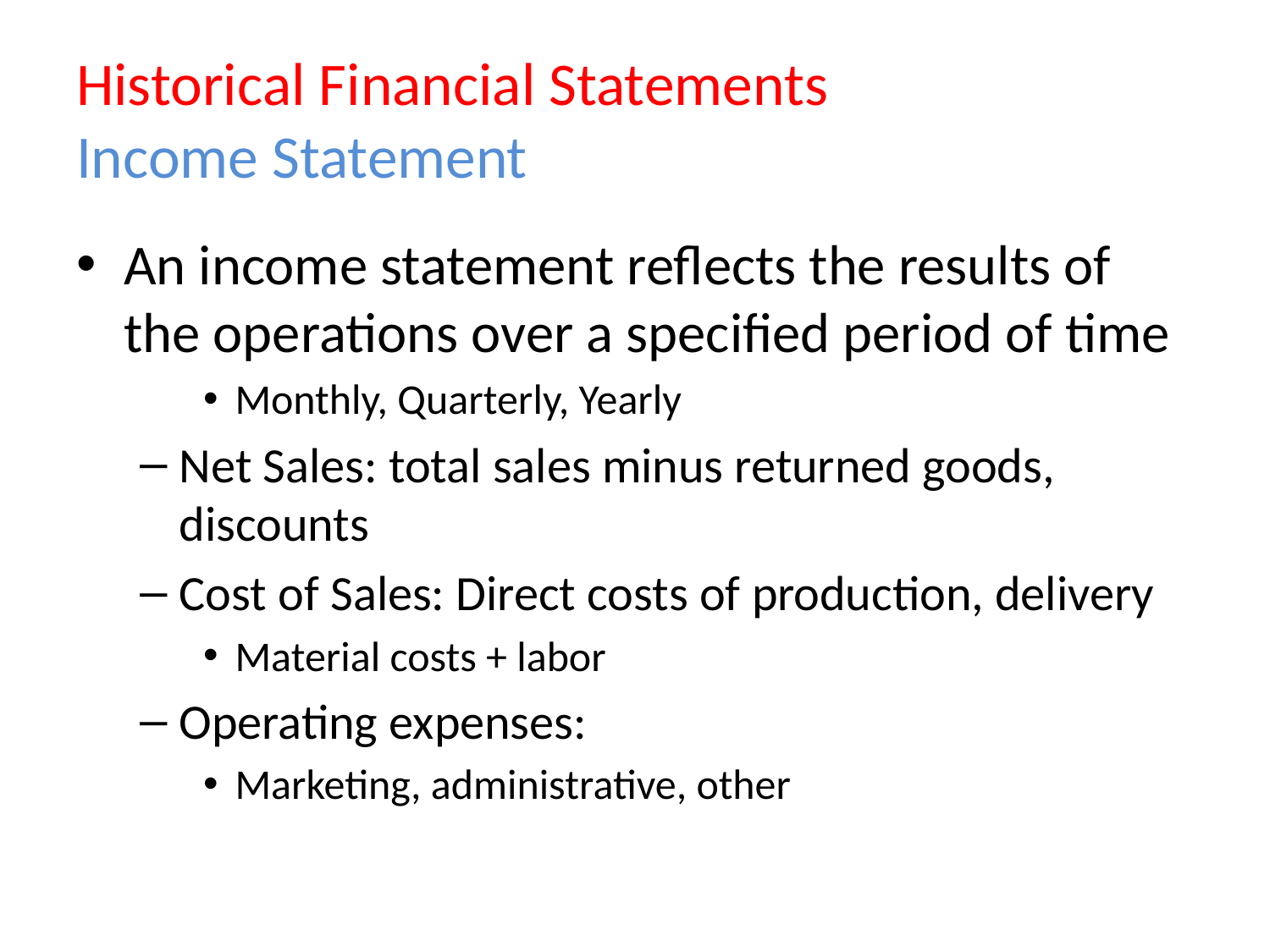

# Historical Financial Statements Income Statement
An income statement reflects the results of the operations over a specified period of time
Monthly, Quarterly, Yearly
Net Sales: total sales minus returned goods, discounts
Cost of Sales: Direct costs of production, delivery
Material costs + labor
Operating expenses:
Marketing, administrative, other